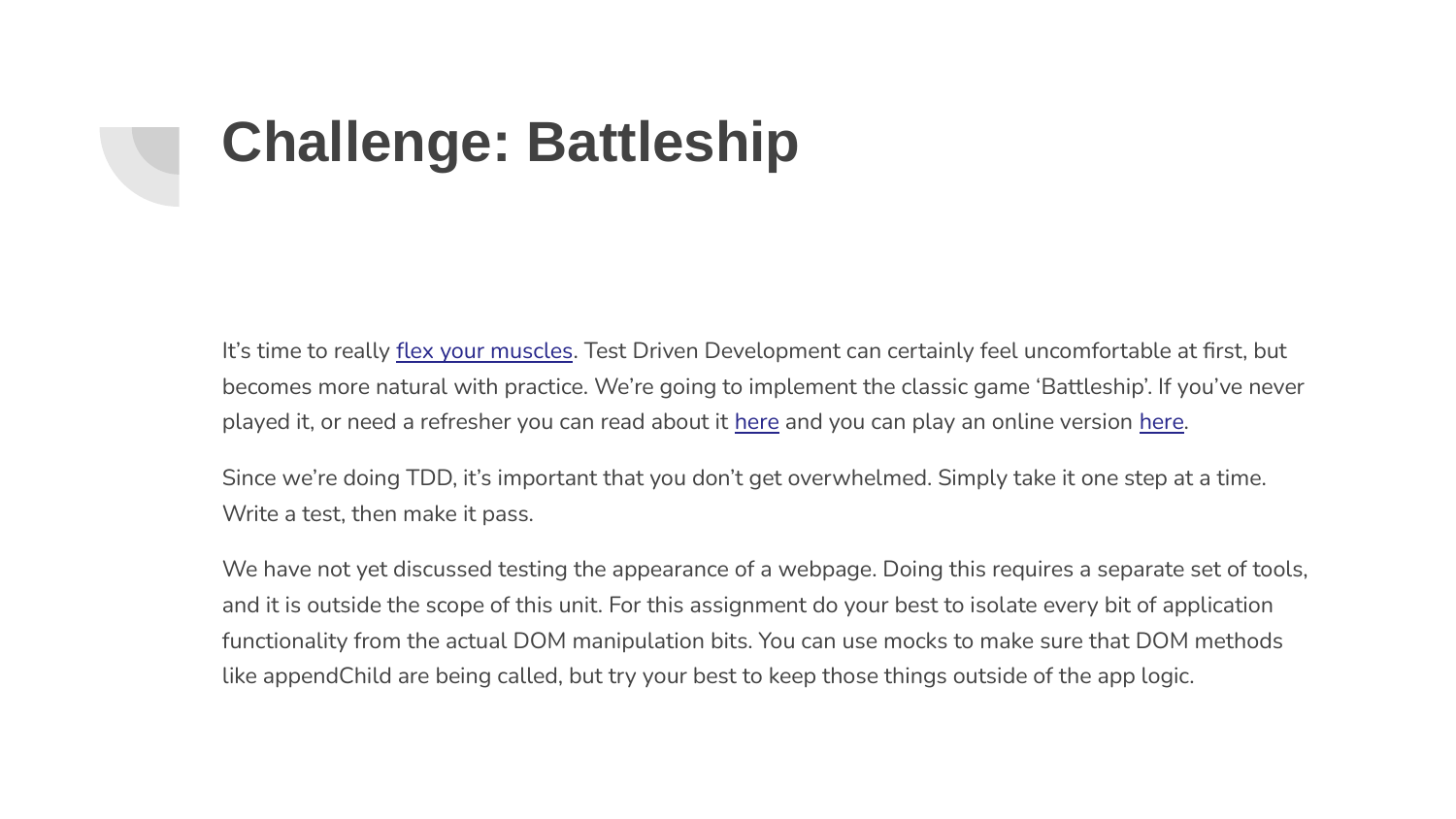

# Challenge: Battleship
It’s time to really flex your muscles. Test Driven Development can certainly feel uncomfortable at first, but becomes more natural with practice. We’re going to implement the classic game ‘Battleship’. If you’ve never played it, or need a refresher you can read about it here and you can play an online version here.
Since we’re doing TDD, it’s important that you don’t get overwhelmed. Simply take it one step at a time. Write a test, then make it pass.
We have not yet discussed testing the appearance of a webpage. Doing this requires a separate set of tools, and it is outside the scope of this unit. For this assignment do your best to isolate every bit of application functionality from the actual DOM manipulation bits. You can use mocks to make sure that DOM methods like appendChild are being called, but try your best to keep those things outside of the app logic.